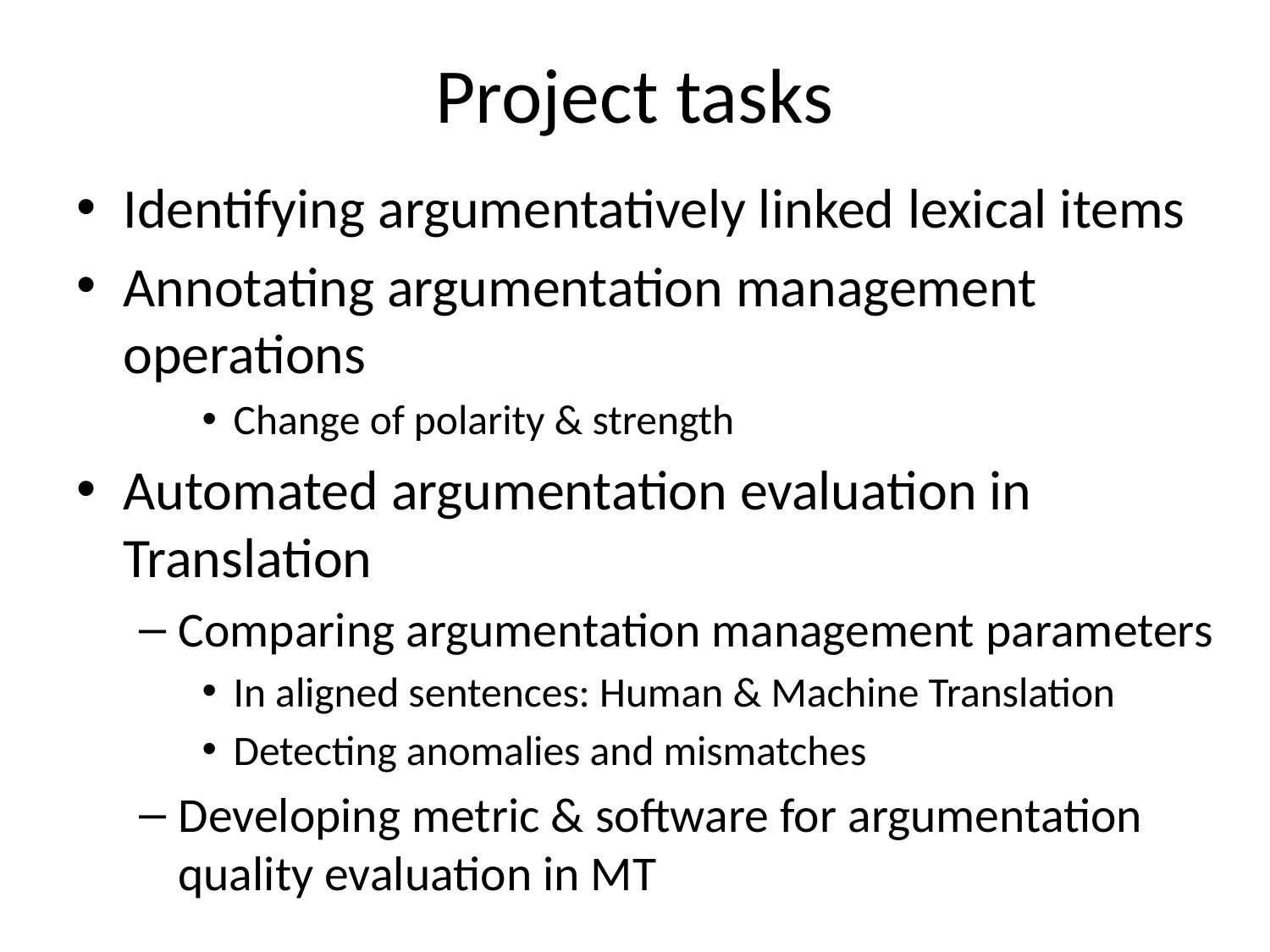

# Project tasks
Identifying argumentatively linked lexical items
Annotating argumentation management operations
Change of polarity & strength
Automated argumentation evaluation in Translation
Comparing argumentation management parameters
In aligned sentences: Human & Machine Translation
Detecting anomalies and mismatches
Developing metric & software for argumentation quality evaluation in MT